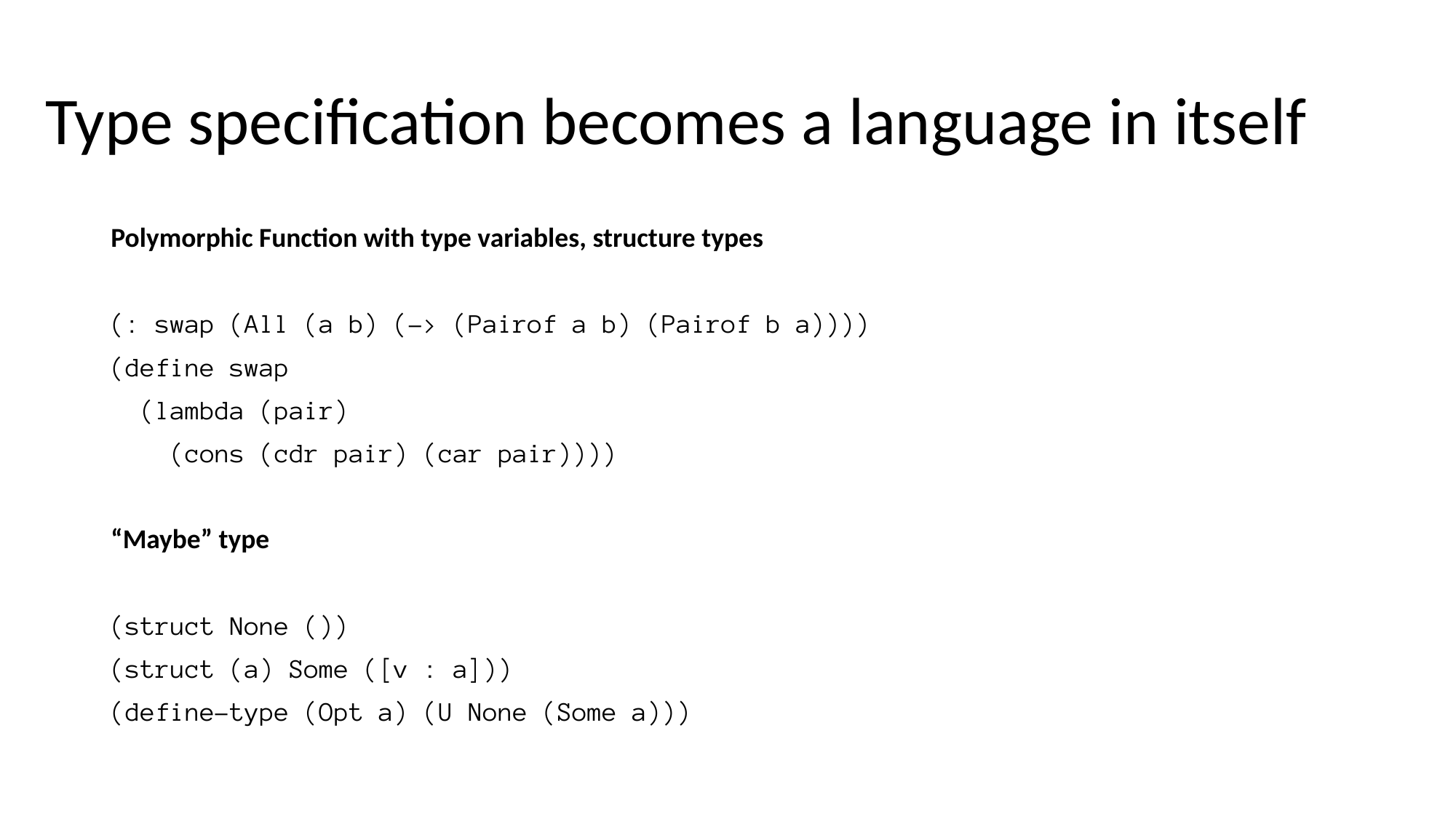

# Type specification becomes a language in itself
Polymorphic Function with type variables, structure types

(: swap (All (a b) (-> (Pairof a b) (Pairof b a))))
(define swap
  (lambda (pair)
    (cons (cdr pair) (car pair))))

“Maybe” type

(struct None ())
(struct (a) Some ([v : a]))
(define-type (Opt a) (U None (Some a)))